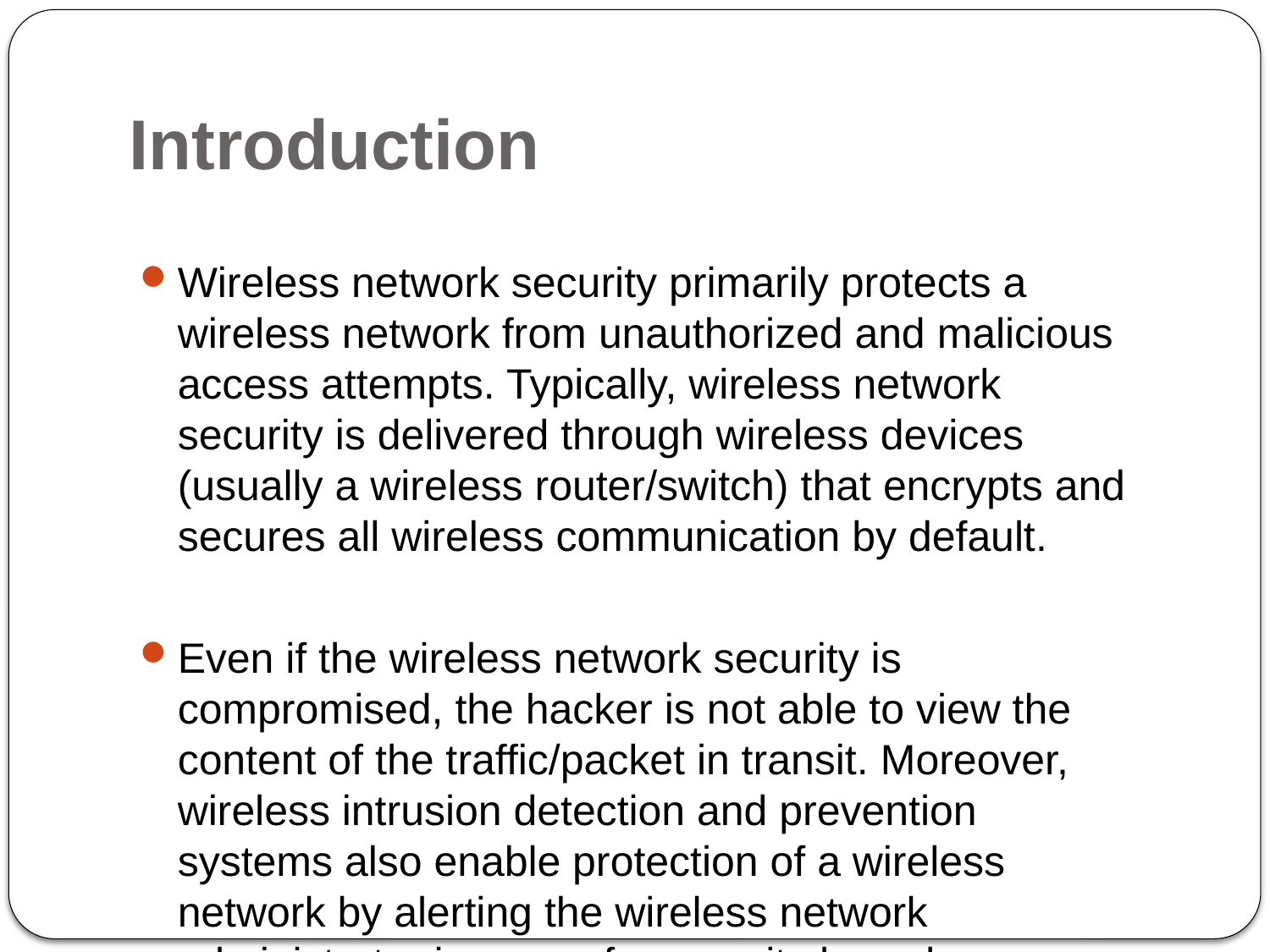

# Introduction

Wireless network security primarily protects a wireless network from unauthorized and malicious access attempts. Typically, wireless network security is delivered through wireless devices (usually a wireless router/switch) that encrypts and secures all wireless communication by default.

Even if the wireless network security is compromised, the hacker is not able to view the content of the traffic/packet in transit. Moreover, wireless intrusion detection and prevention systems also enable protection of a wireless network by alerting the wireless network administrator in case of a security breach.